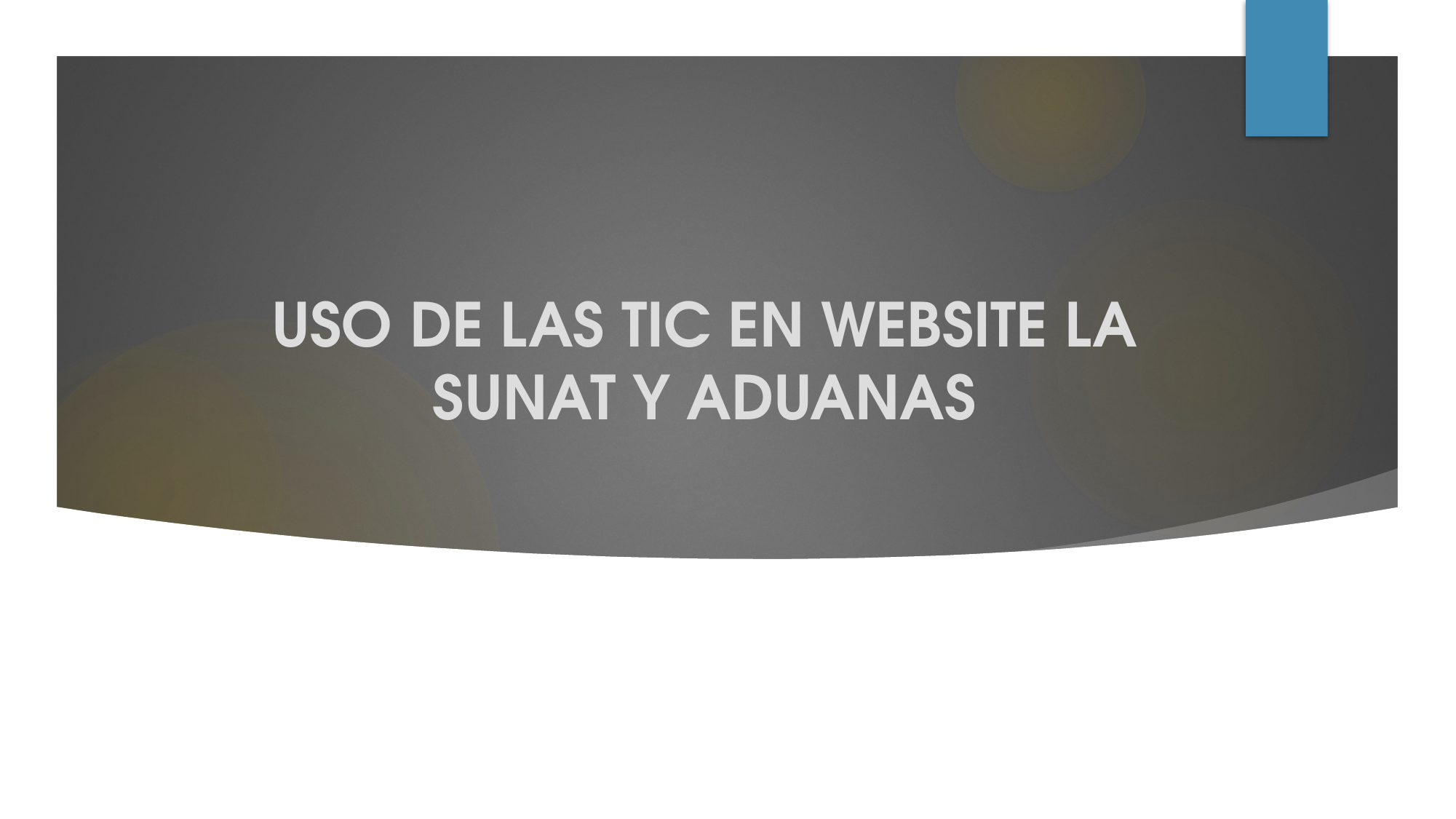

USO DE LAS TIC EN WEBSITE LA SUNAT Y ADUANAS